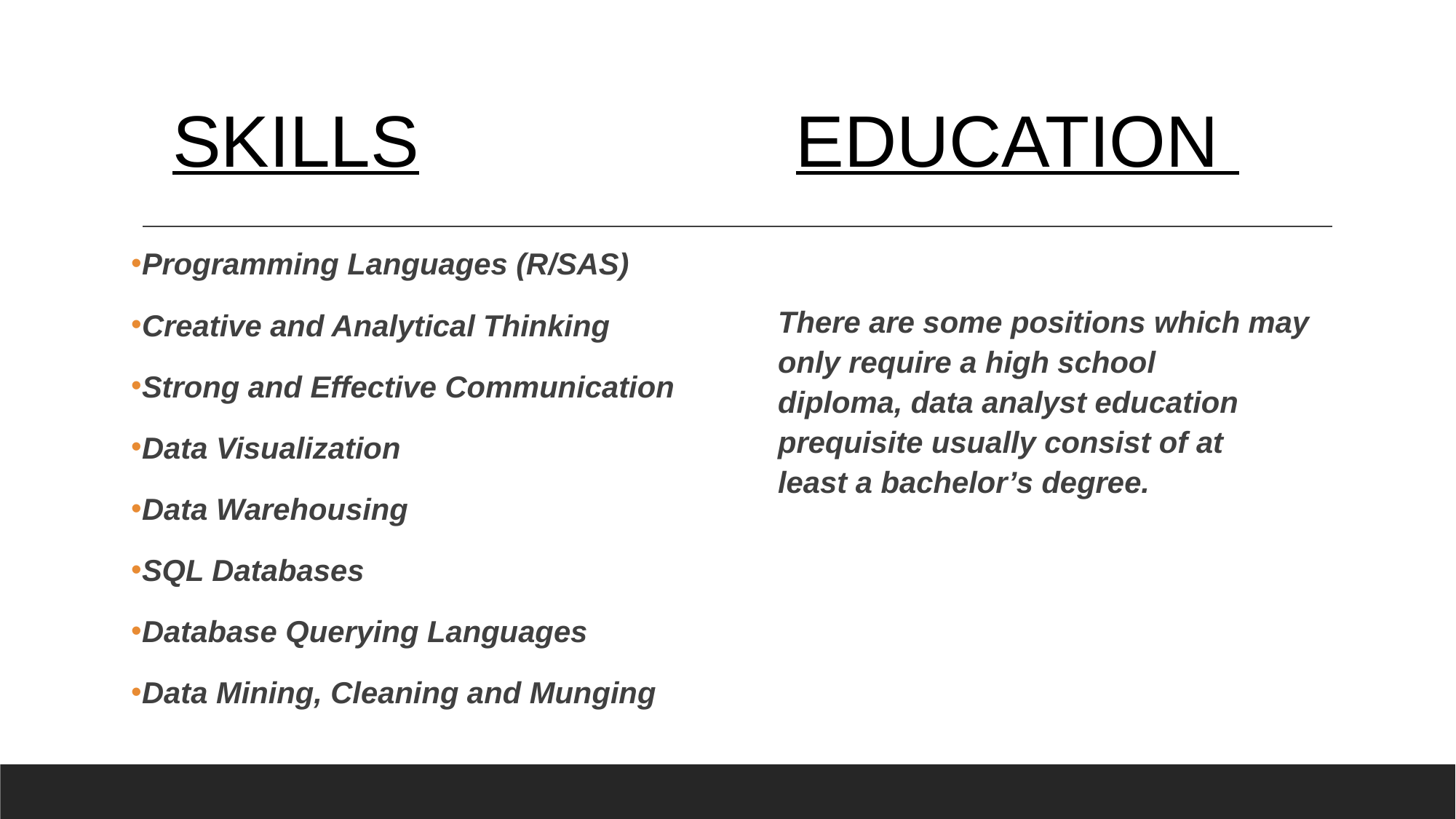

Education
Skills
Programming Languages (R/SAS)
Creative and Analytical Thinking
Strong and Effective Communication
Data Visualization
Data Warehousing
SQL Databases
Database Querying Languages
Data Mining, Cleaning and Munging

There are some positions which may only require a high school diploma, data analyst education prequisite usually consist of at least a bachelor’s degree.